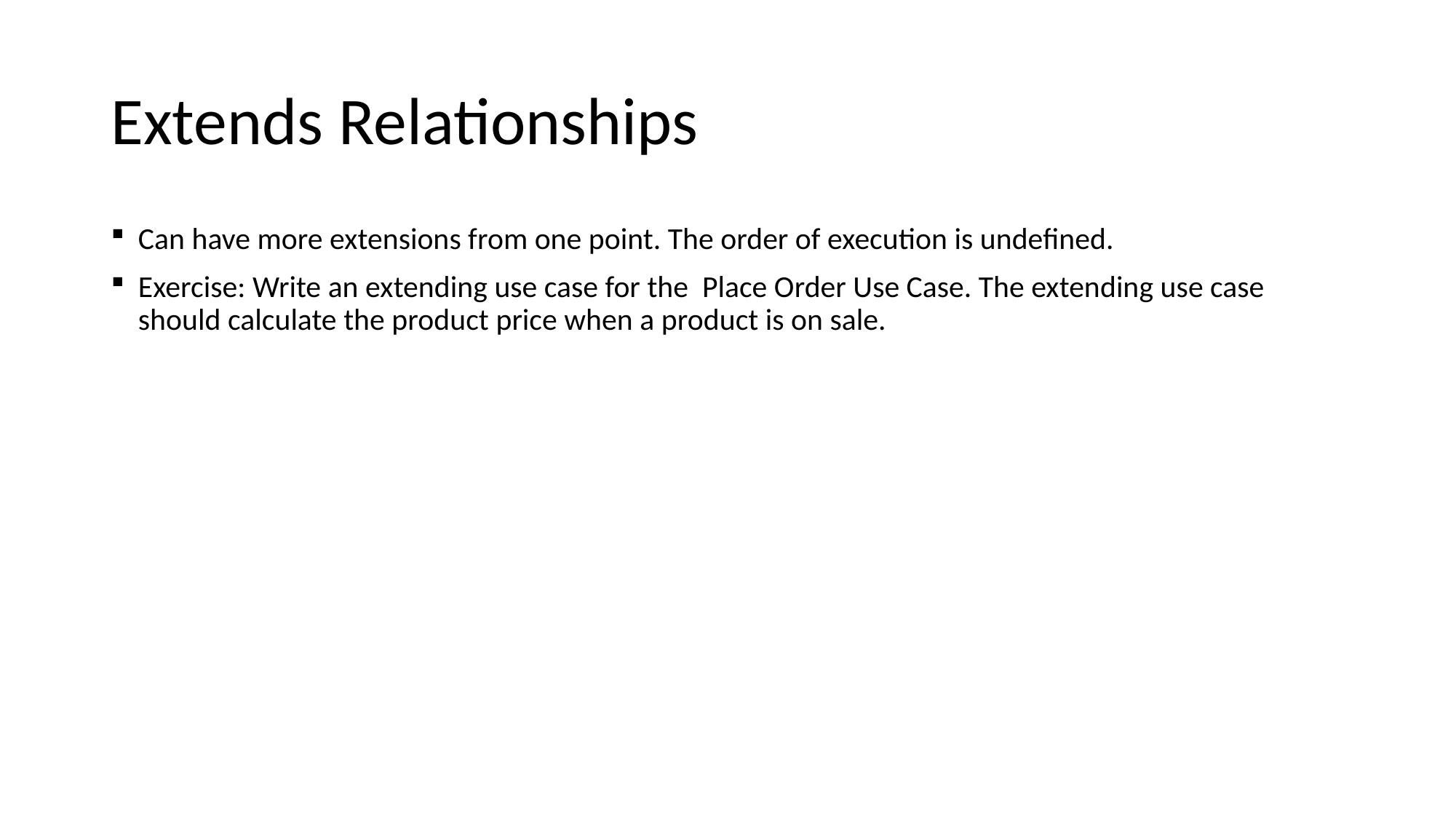

# Extends Relationships
Can have more extensions from one point. The order of execution is undefined.
Exercise: Write an extending use case for the  Place Order Use Case. The extending use case should calculate the product price when a product is on sale.